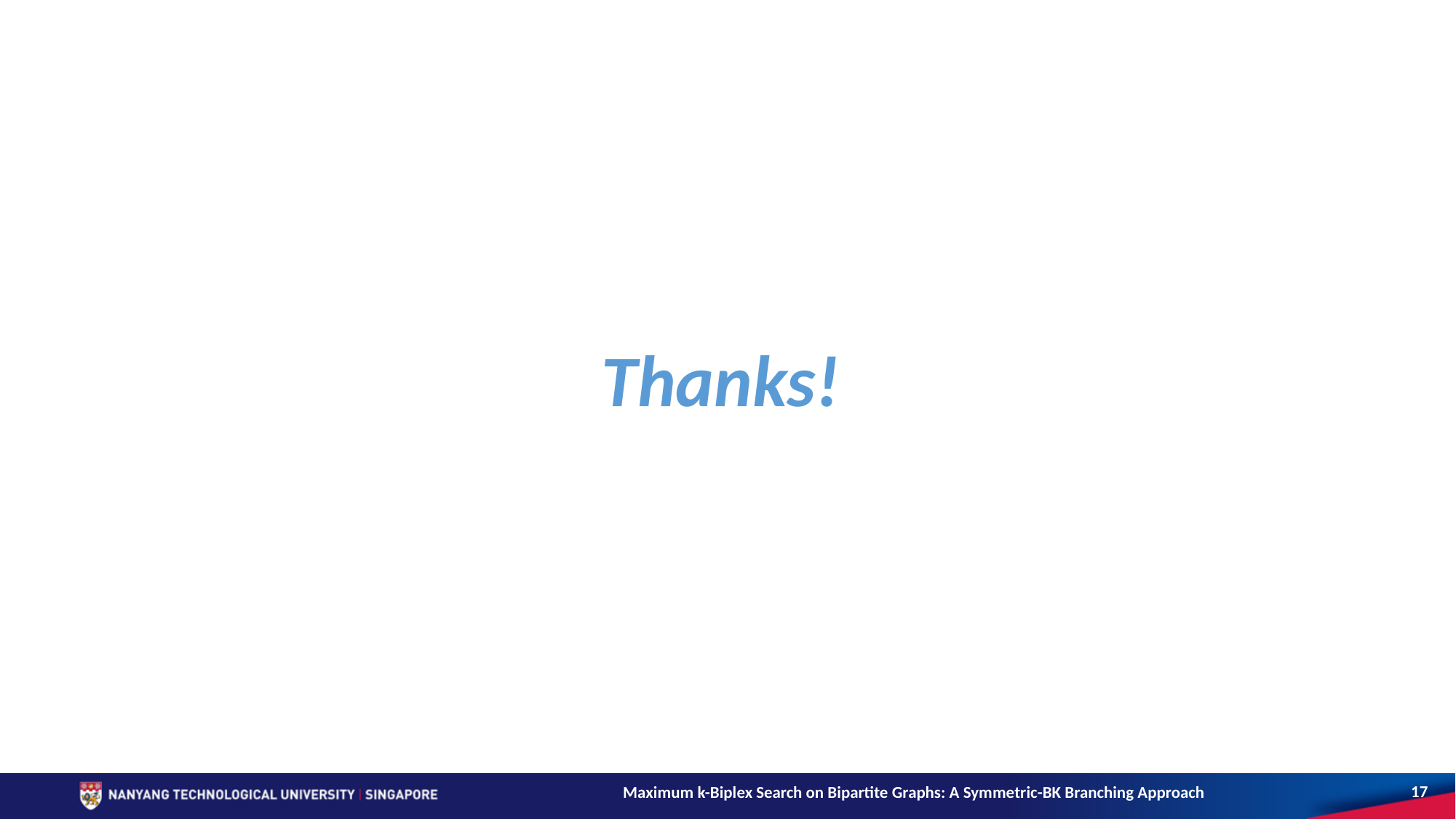

#
Thanks!
17
Maximum k-Biplex Search on Bipartite Graphs: A Symmetric-BK Branching Approach